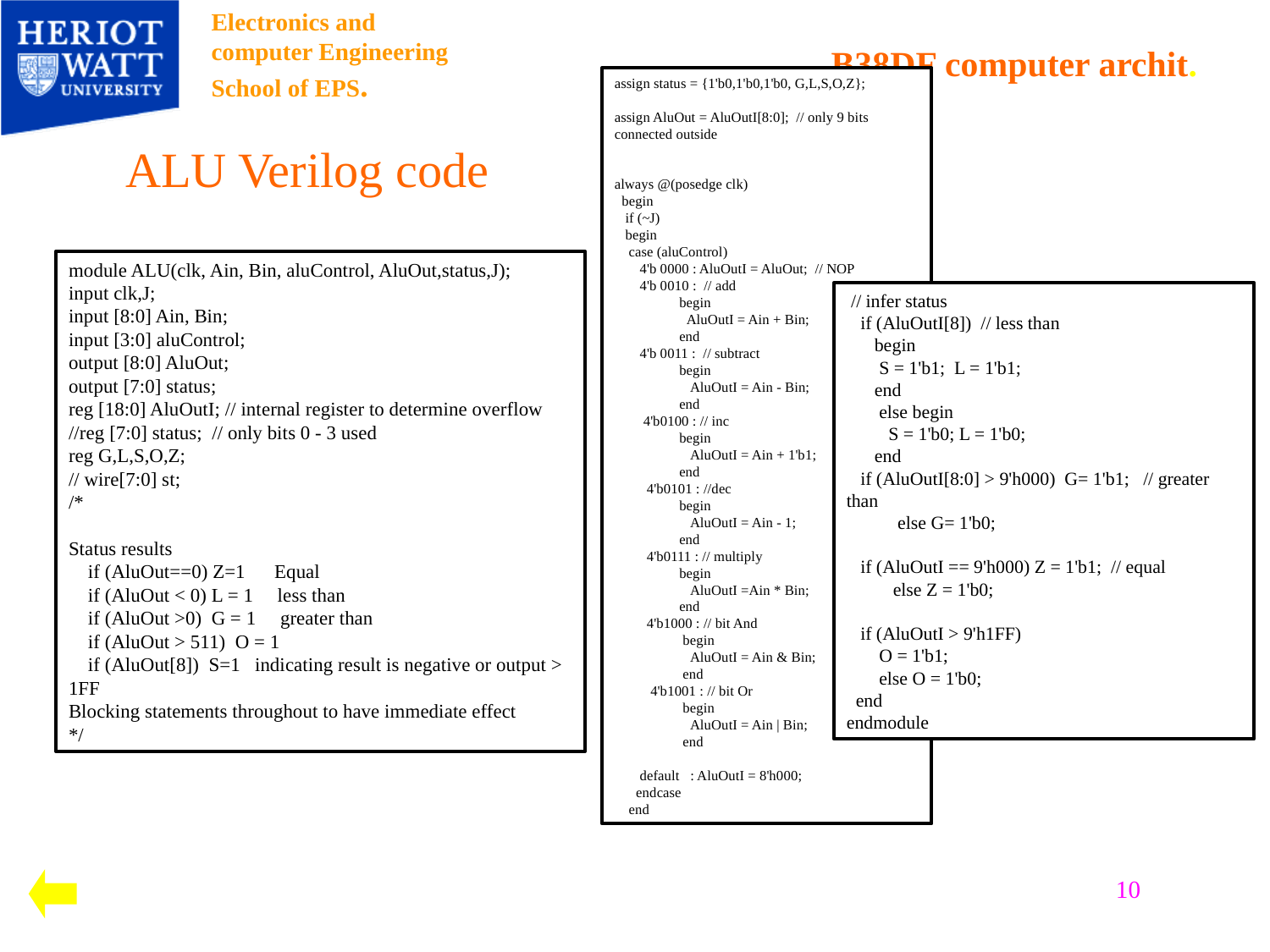

assign status = {1'b0,1'b0,1'b0, G,L,S,O,Z};

assign AluOut = AluOutI[8:0];  // only 9 bits connected outside

always @(posedge clk)
  begin
   if (~J)
   begin
    case (aluControl)
       4'b 0000 : AluOutI = AluOut;  // NOP
       4'b 0010 :  // add
                  begin
                    AluOutI = Ain + Bin;
                  end
       4'b 0011 :  // subtract
                  begin
                     AluOutI = Ain - Bin;
                  end
        4'b0100 : // inc
                  begin
                     AluOutI = Ain + 1'b1;
                  end
         4'b0101 : //dec
                  begin
                     AluOutI = Ain - 1;
                  end
         4'b0111 : // multiply
                  begin
                     AluOutI =Ain * Bin;
                  end
         4'b1000 : // bit And
                   begin
                     AluOutI = Ain & Bin;
                   end
          4'b1001 : // bit Or
                   begin
                     AluOutI = Ain | Bin;
                   end

       default   : AluOutI = 8'h000;
      endcase
    end
# ALU Verilog code
module ALU(clk, Ain, Bin, aluControl, AluOut,status,J);
input clk,J;
input [8:0] Ain, Bin;
input [3:0] aluControl;
output [8:0] AluOut;
output [7:0] status;
reg [18:0] AluOutI; // internal register to determine overflow
//reg [7:0] status;  // only bits 0 - 3 used
reg G,L,S,O,Z;
// wire[7:0] st;
/*

Status results
    if (AluOut==0) Z=1      Equal
    if (AluOut < 0) L = 1     less than
    if (AluOut >0)  G = 1     greater than
    if (AluOut > 511)  O = 1
    if (AluOut[8])  S=1   indicating result is negative or output > 1FF
Blocking statements throughout to have immediate effect
*/
 // infer status
   if (AluOutI[8])  // less than
      begin
       S = 1'b1;  L = 1'b1;
      end
       else begin
         S = 1'b0; L = 1'b0;
      end
   if (AluOutI[8:0] > 9'h000)  G= 1'b1;   // greater than
           else G= 1'b0;

   if (AluOutI == 9'h000) Z = 1'b1;  // equal
          else Z = 1'b0;

   if (AluOutI > 9'h1FF)
       O = 1'b1;
       else O = 1'b0;
  end
endmodule
10